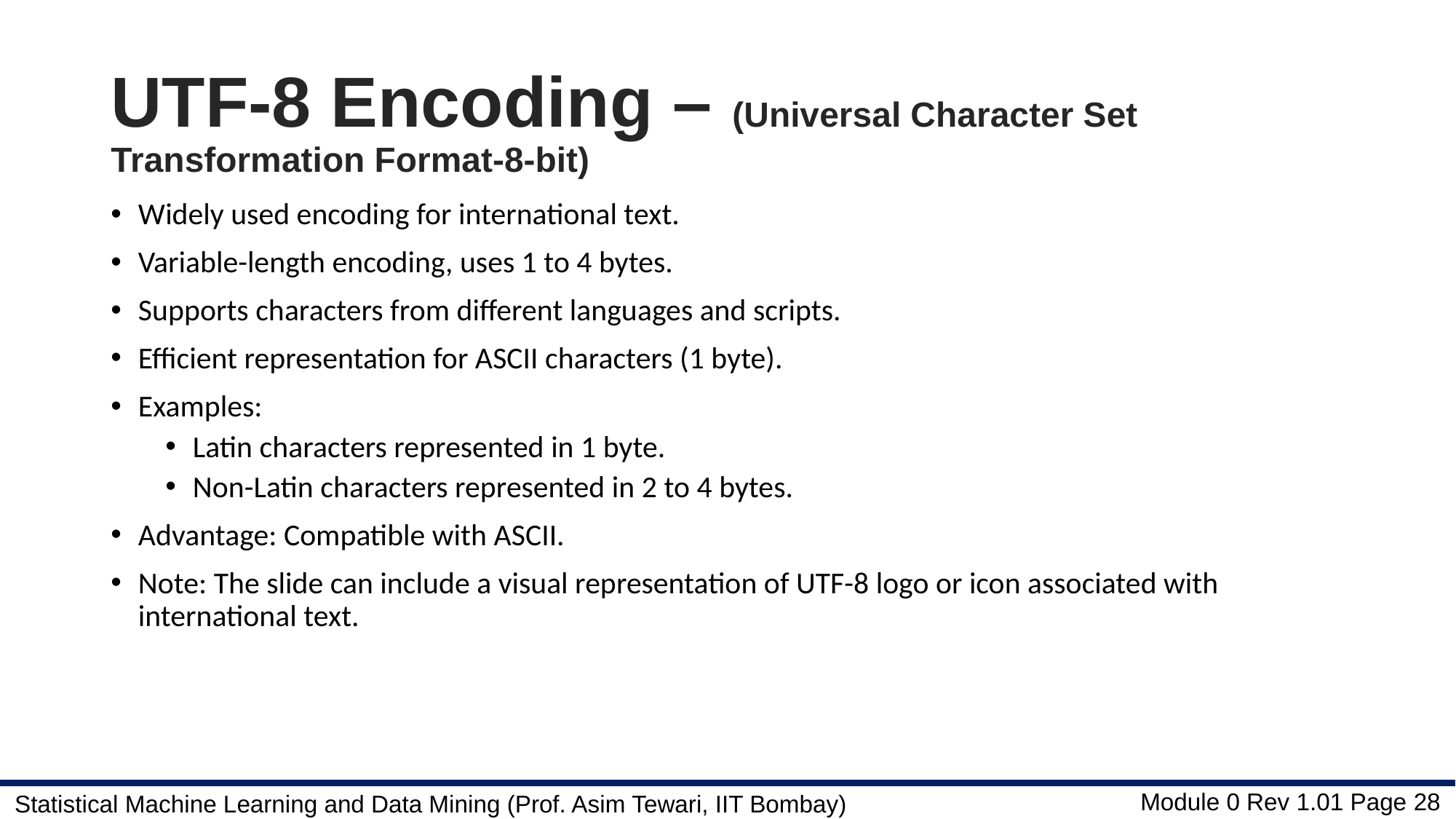

# UTF-8 Encoding – (Universal Character Set Transformation Format-8-bit)
Widely used encoding for international text.
Variable-length encoding, uses 1 to 4 bytes.
Supports characters from different languages and scripts.
Efficient representation for ASCII characters (1 byte).
Examples:
Latin characters represented in 1 byte.
Non-Latin characters represented in 2 to 4 bytes.
Advantage: Compatible with ASCII.
Note: The slide can include a visual representation of UTF-8 logo or icon associated with international text.